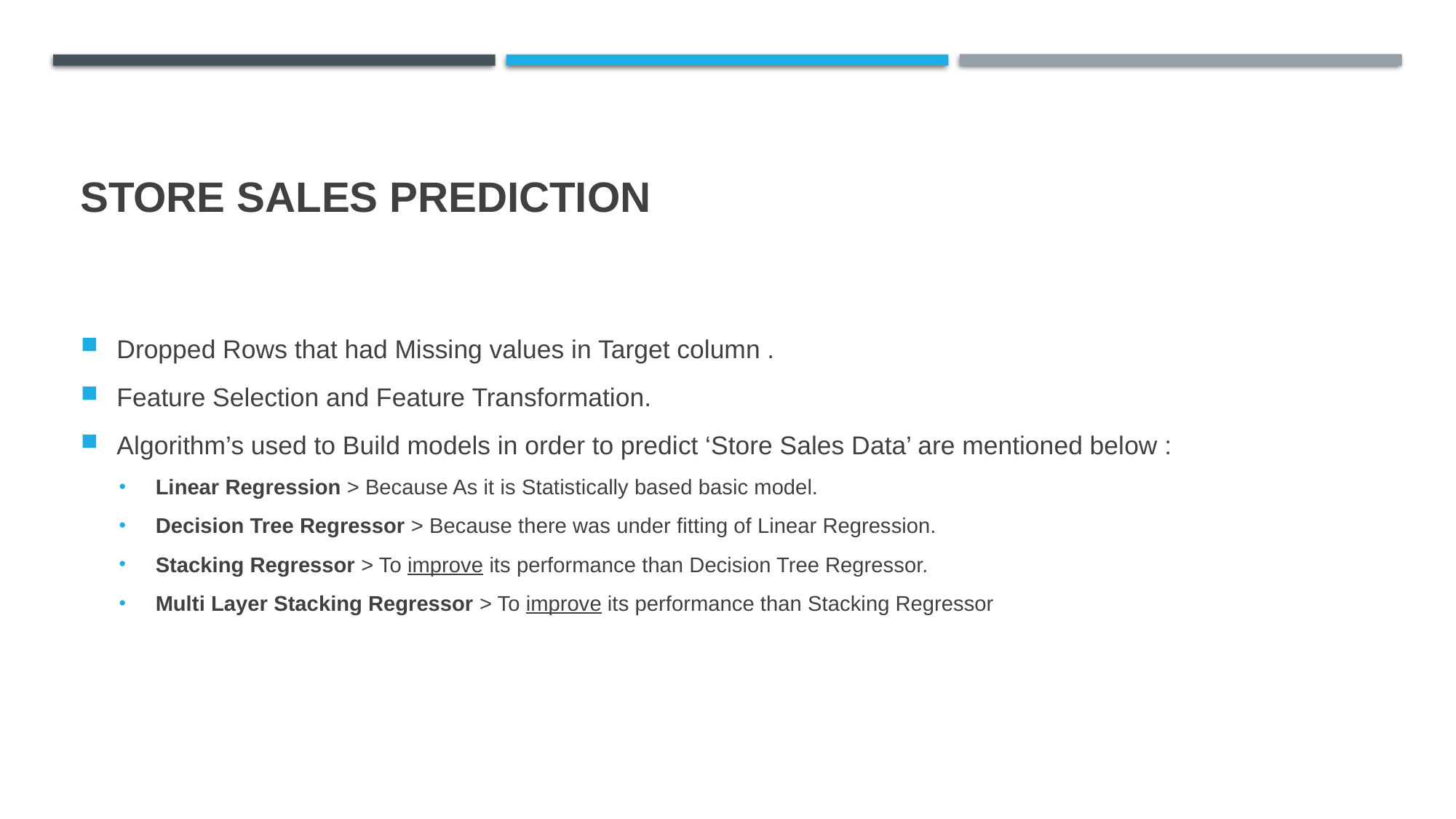

# Store Sales Prediction
Dropped Rows that had Missing values in Target column .
Feature Selection and Feature Transformation.
Algorithm’s used to Build models in order to predict ‘Store Sales Data’ are mentioned below :
Linear Regression > Because As it is Statistically based basic model.
Decision Tree Regressor > Because there was under fitting of Linear Regression.
Stacking Regressor > To improve its performance than Decision Tree Regressor.
Multi Layer Stacking Regressor > To improve its performance than Stacking Regressor